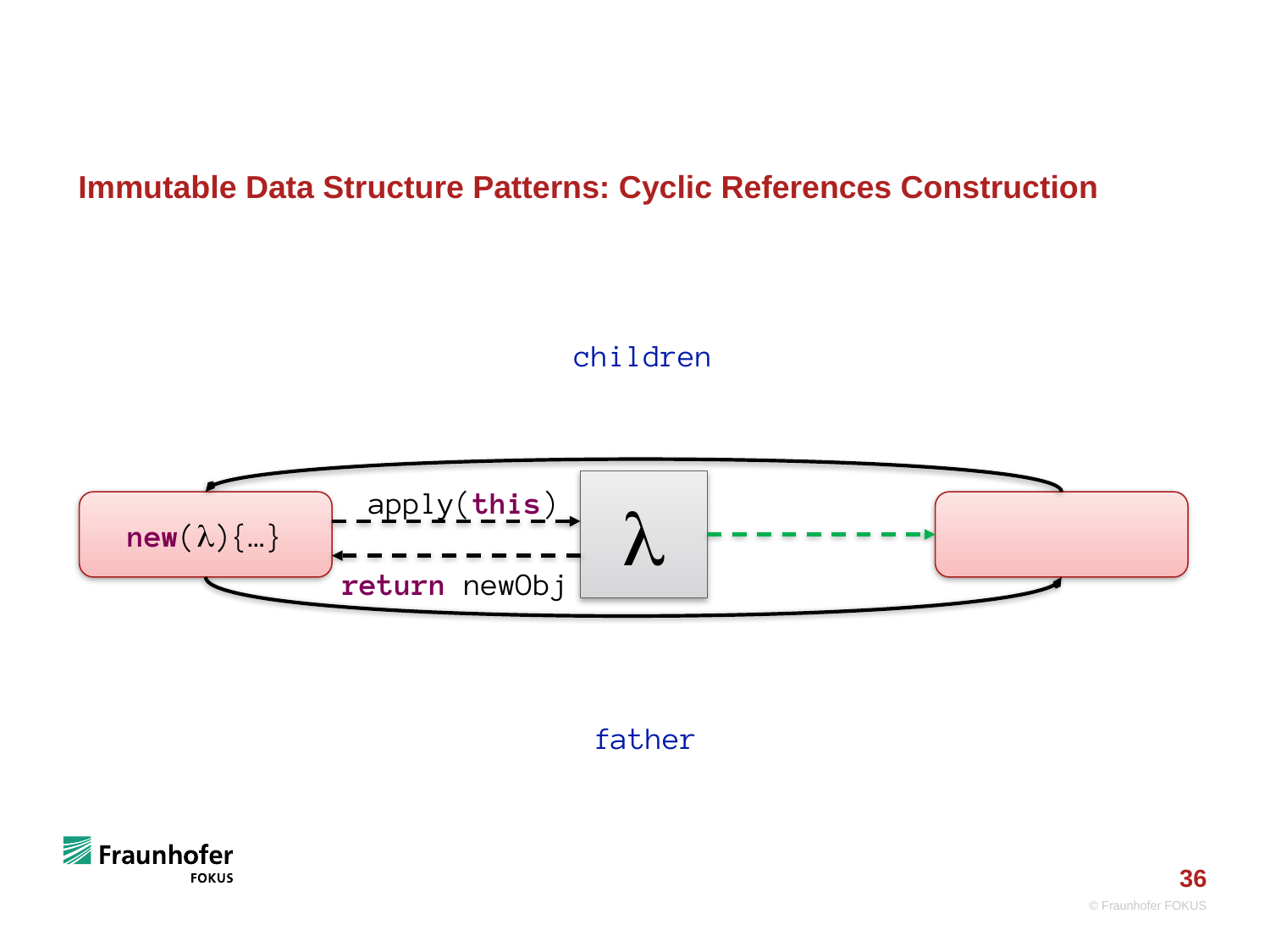

#
Immutable Data Structure Patterns: Cyclic References Construction

children
apply(this)
λ
new(λ){…}

return newObj
father
© Fraunhofer FOKUS